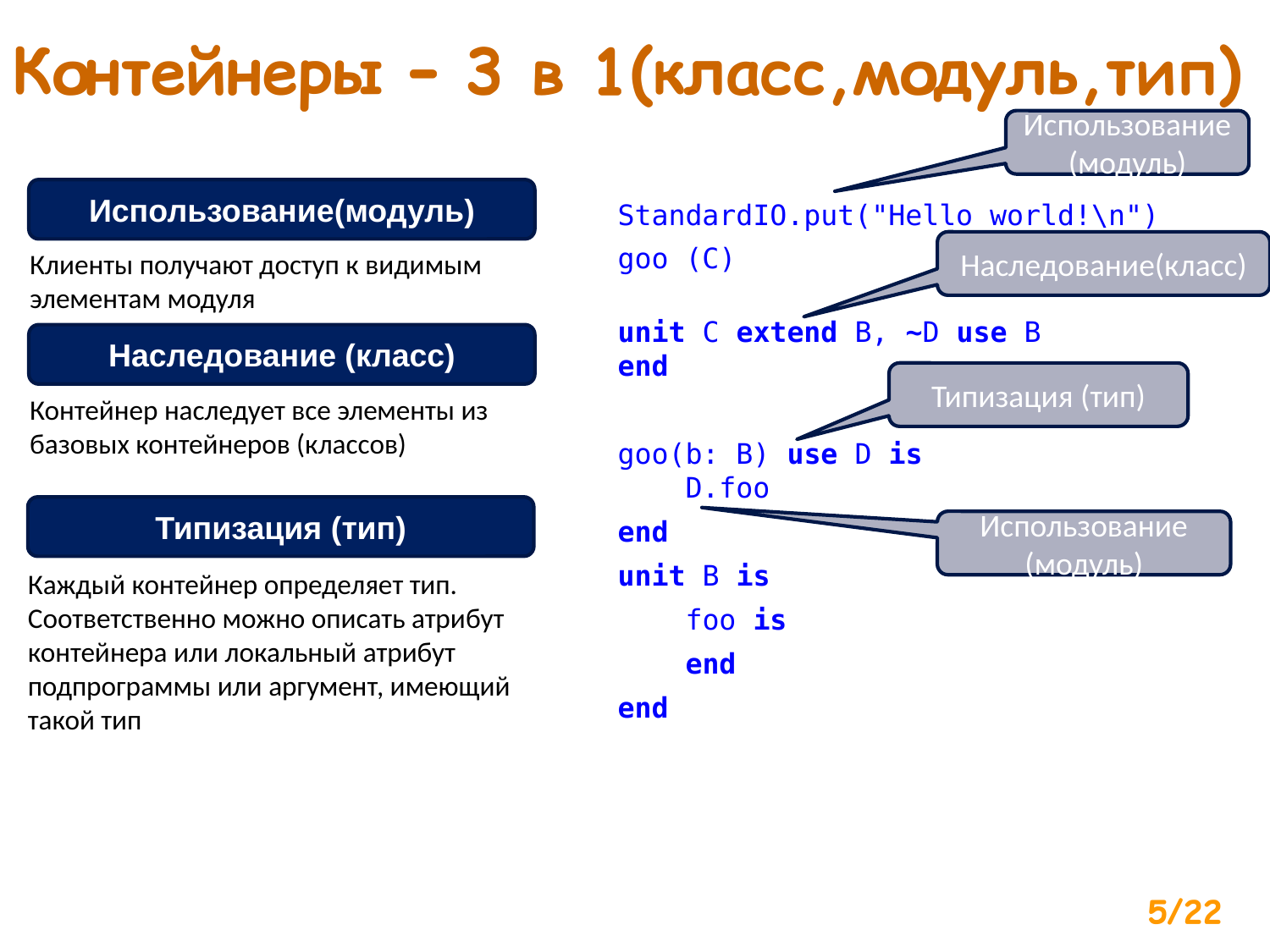

Контейнеры – 3 в 1(класс,модуль,тип)
Использование(модуль)
Использование(модуль)
Клиенты получают доступ к видимым элементам модуля
Наследование (класс)
Контейнер наследует все элементы из базовых контейнеров (классов)
Типизация (тип)
Каждый контейнер определяет тип. Соответственно можно описать атрибут контейнера или локальный атрибут подпрограммы или аргумент, имеющий такой тип
StandardIO.put("Hello world!\n")
goo (C)
unit C extend B, ~D use B
end

goo(b: B) use D is
    D.foo
end
unit B is
    foo is
    end
end

Наследование(класс)
Типизация (тип)
Использование
(модуль)
5/22